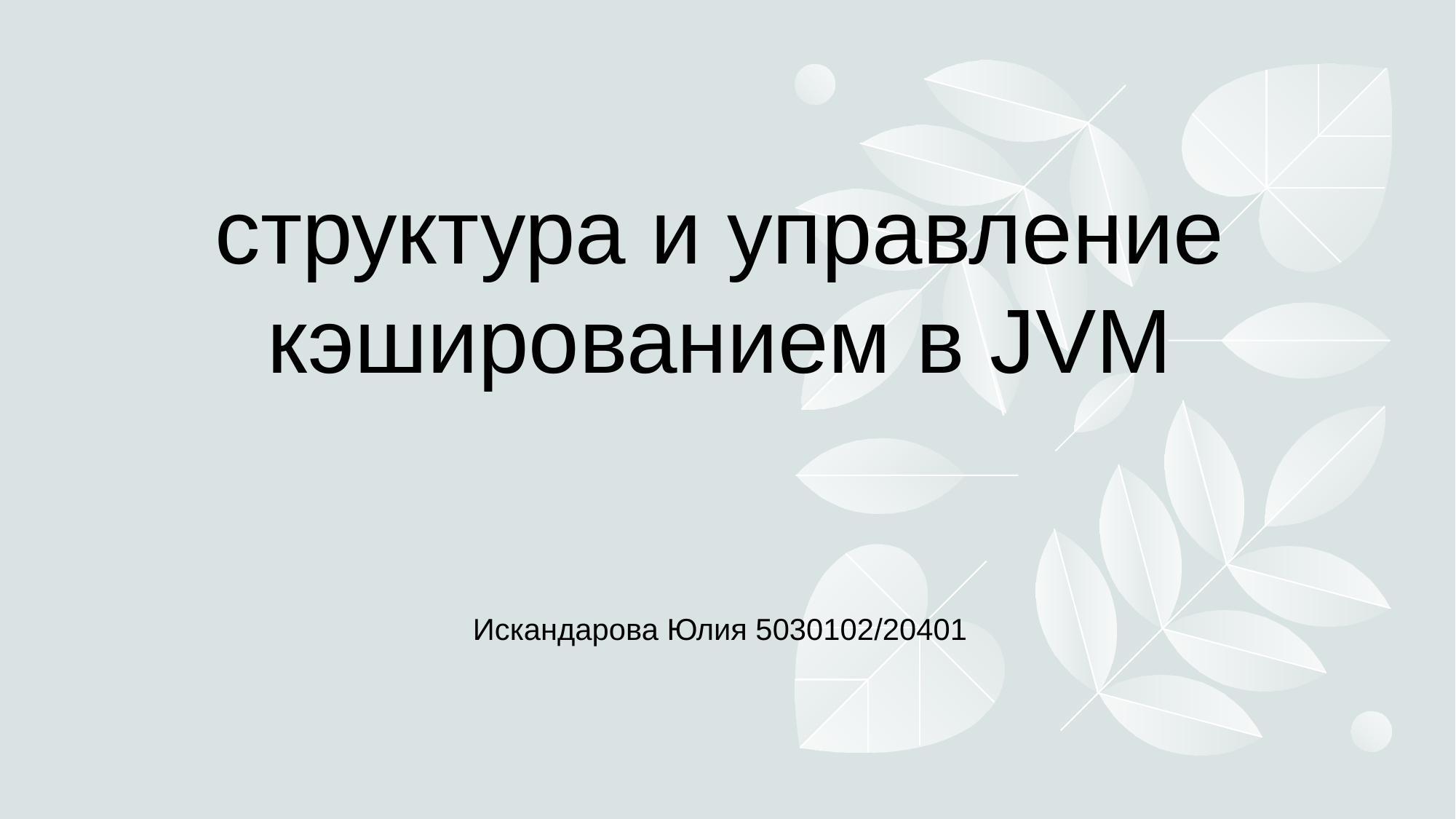

# структура и управление кэшированием в JVM Искандарова Юлия 5030102/20401